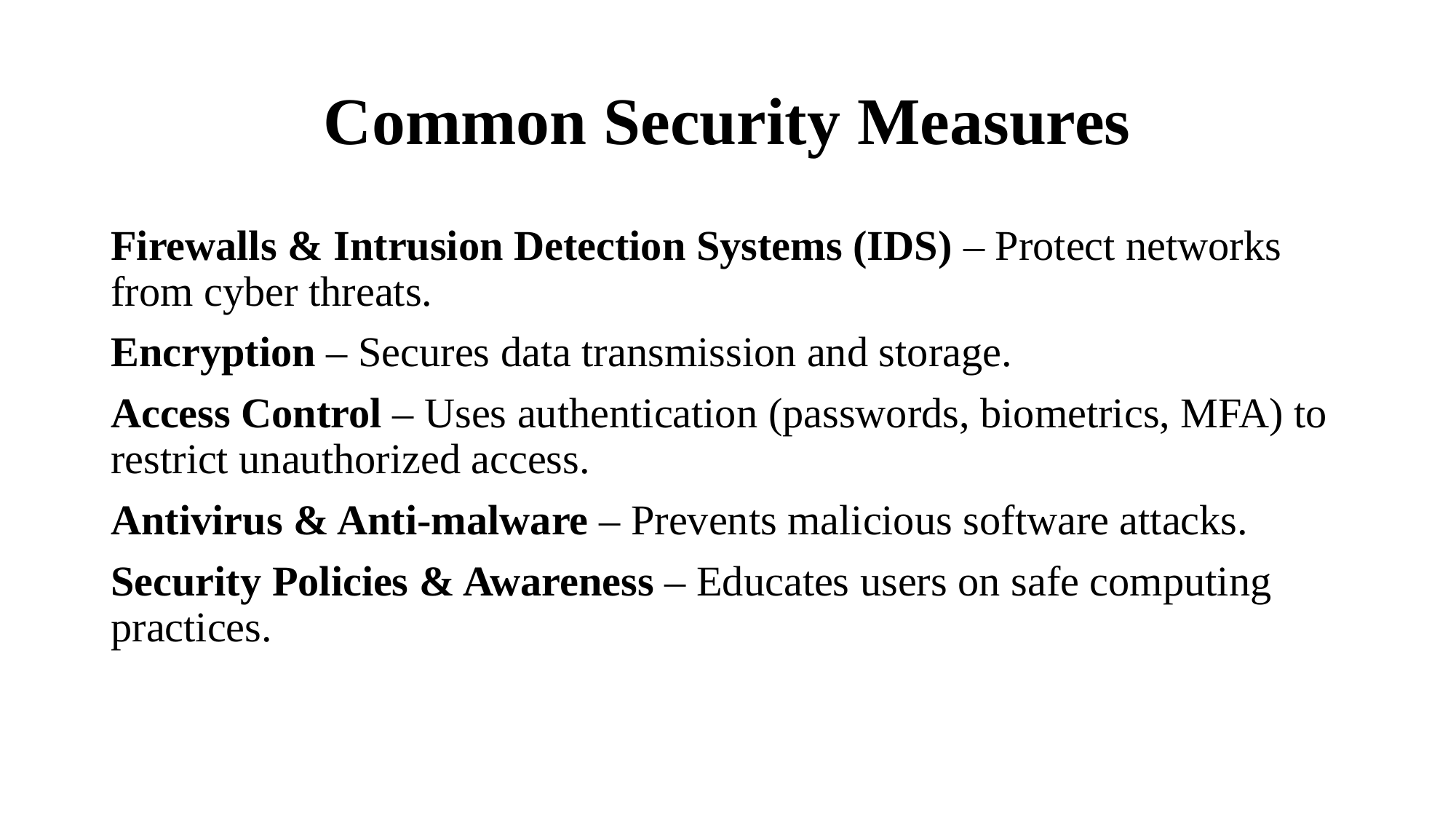

# Common Security Measures
Firewalls & Intrusion Detection Systems (IDS) – Protect networks from cyber threats.
Encryption – Secures data transmission and storage.
Access Control – Uses authentication (passwords, biometrics, MFA) to restrict unauthorized access.
Antivirus & Anti-malware – Prevents malicious software attacks.
Security Policies & Awareness – Educates users on safe computing practices.